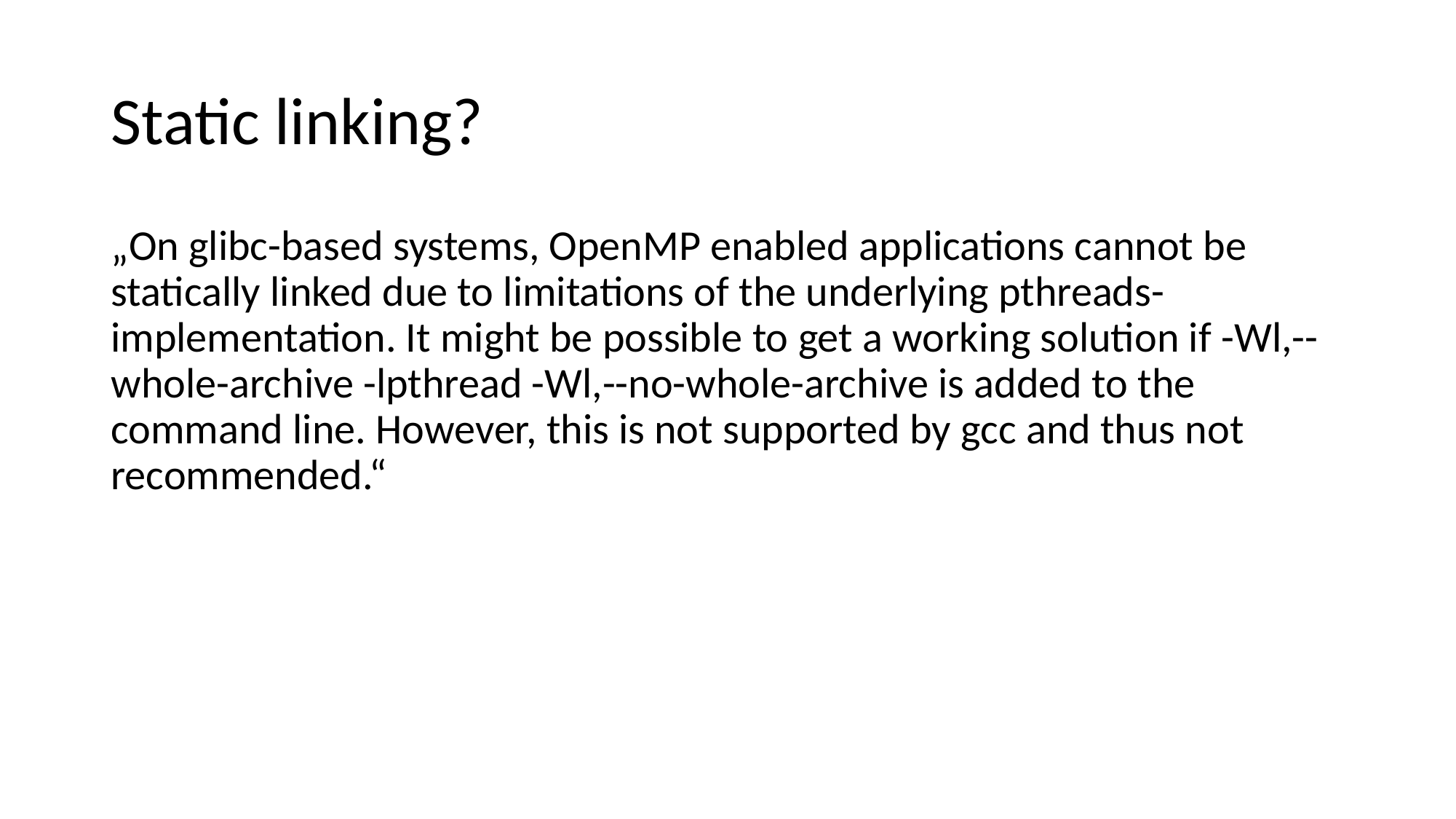

# Static linking?
„On glibc-based systems, OpenMP enabled applications cannot be statically linked due to limitations of the underlying pthreads-implementation. It might be possible to get a working solution if -Wl,--whole-archive -lpthread -Wl,--no-whole-archive is added to the command line. However, this is not supported by gcc and thus not recommended.“